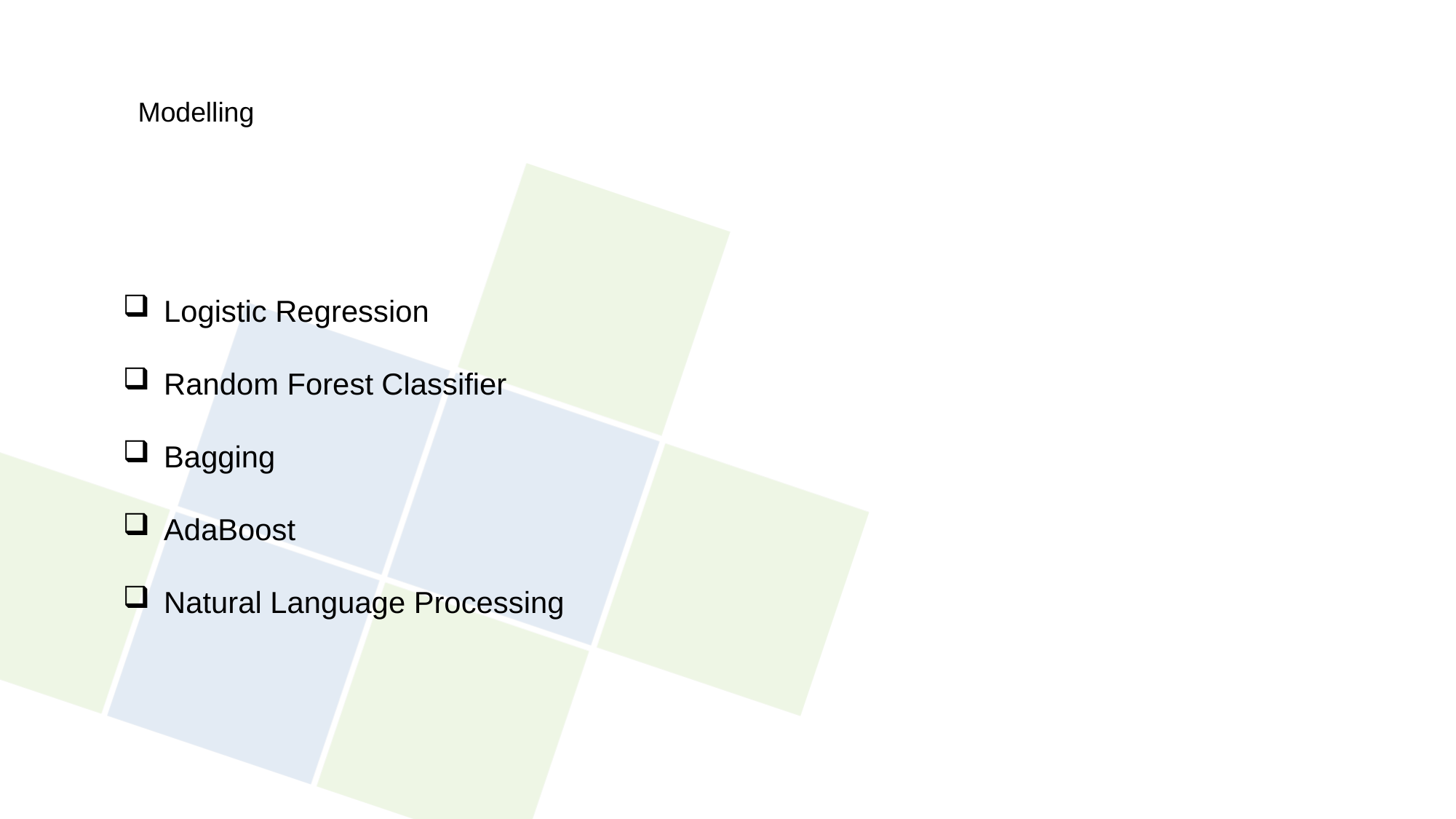

Modelling
Logistic Regression

Random Forest Classifier

Bagging

AdaBoost

Natural Language Processing